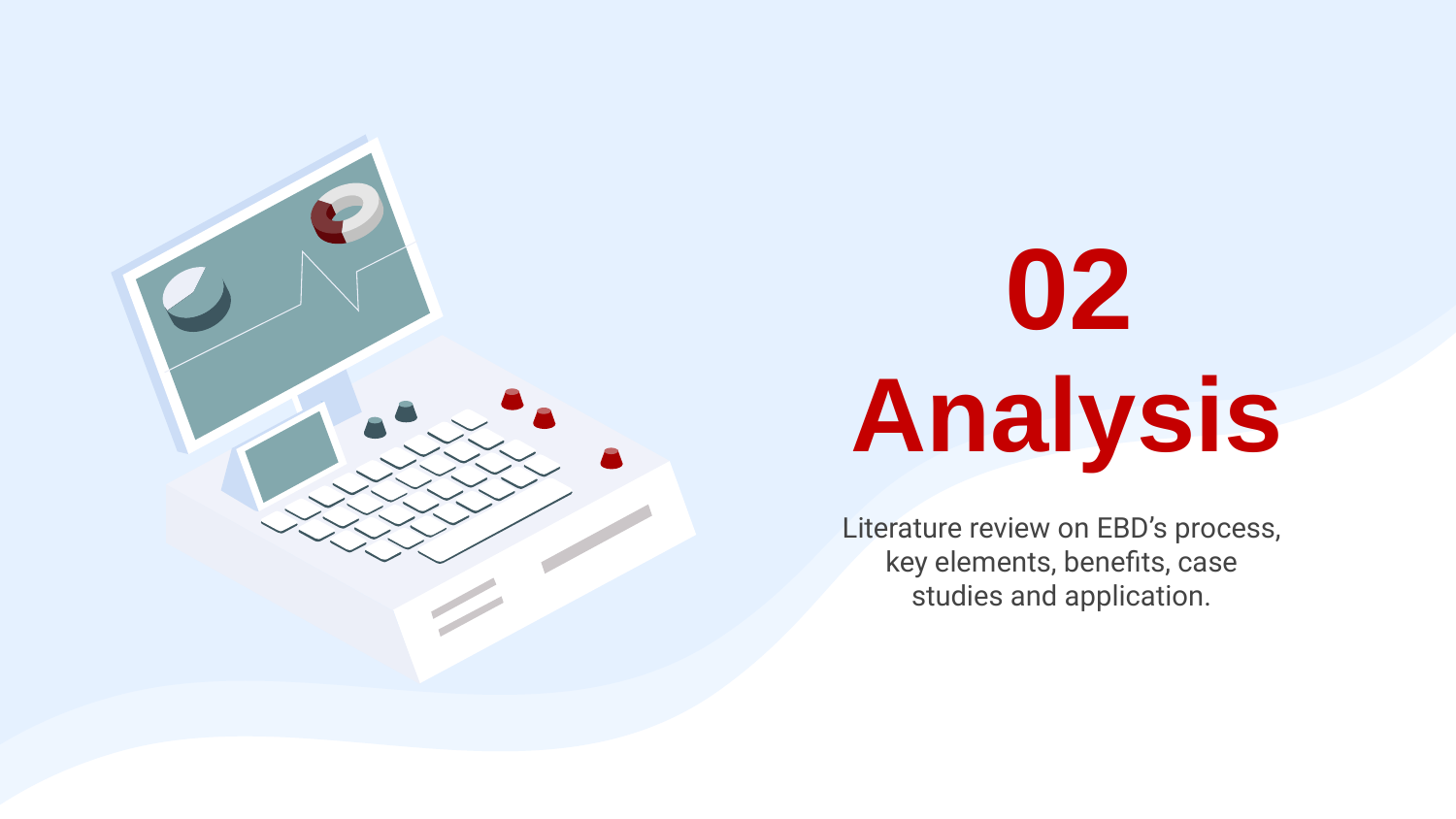

02
# Analysis
Literature review on EBD’s process, key elements, benefits, case studies and application.